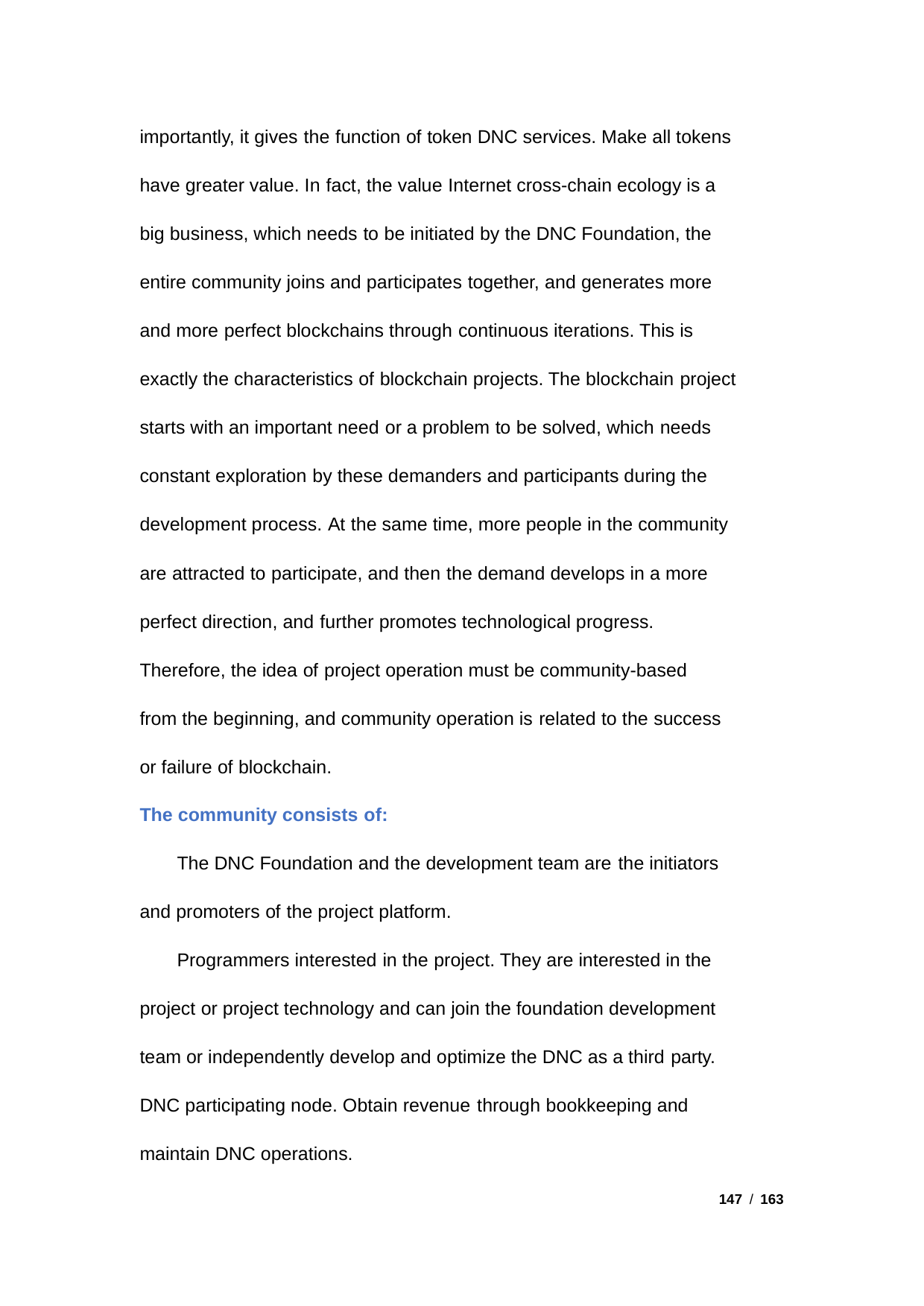

importantly, it gives the function of token DNC services. Make all tokens
have greater value. In fact, the value Internet cross-chain ecology is a
big business, which needs to be initiated by the DNC Foundation, the
entire community joins and participates together, and generates more
and more perfect blockchains through continuous iterations. This is
exactly the characteristics of blockchain projects. The blockchain project
starts with an important need or a problem to be solved, which needs
constant exploration by these demanders and participants during the
development process. At the same time, more people in the community
are attracted to participate, and then the demand develops in a more
perfect direction, and further promotes technological progress.
Therefore, the idea of project operation must be community-based
from the beginning, and community operation is related to the success
or failure of blockchain.
The community consists of:
The DNC Foundation and the development team are the initiators
and promoters of the project platform.
Programmers interested in the project. They are interested in the
project or project technology and can join the foundation development
team or independently develop and optimize the DNC as a third party.
DNC participating node. Obtain revenue through bookkeeping and
maintain DNC operations.
147 / 163